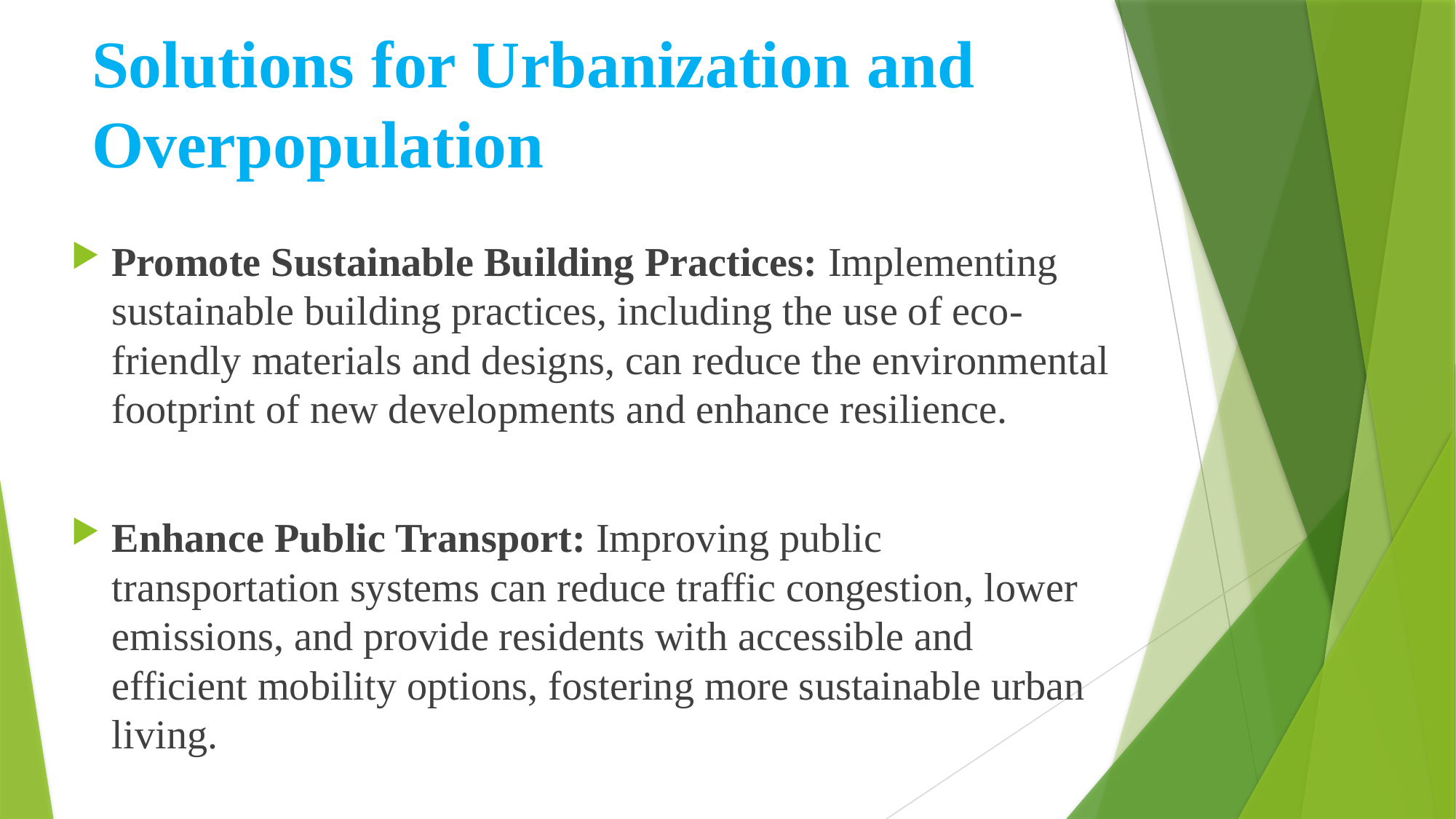

# Solutions for Urbanization and Overpopulation
Promote Sustainable Building Practices: Implementing sustainable building practices, including the use of eco-friendly materials and designs, can reduce the environmental footprint of new developments and enhance resilience.

Enhance Public Transport: Improving public transportation systems can reduce traffic congestion, lower emissions, and provide residents with accessible and efficient mobility options, fostering more sustainable urban living.